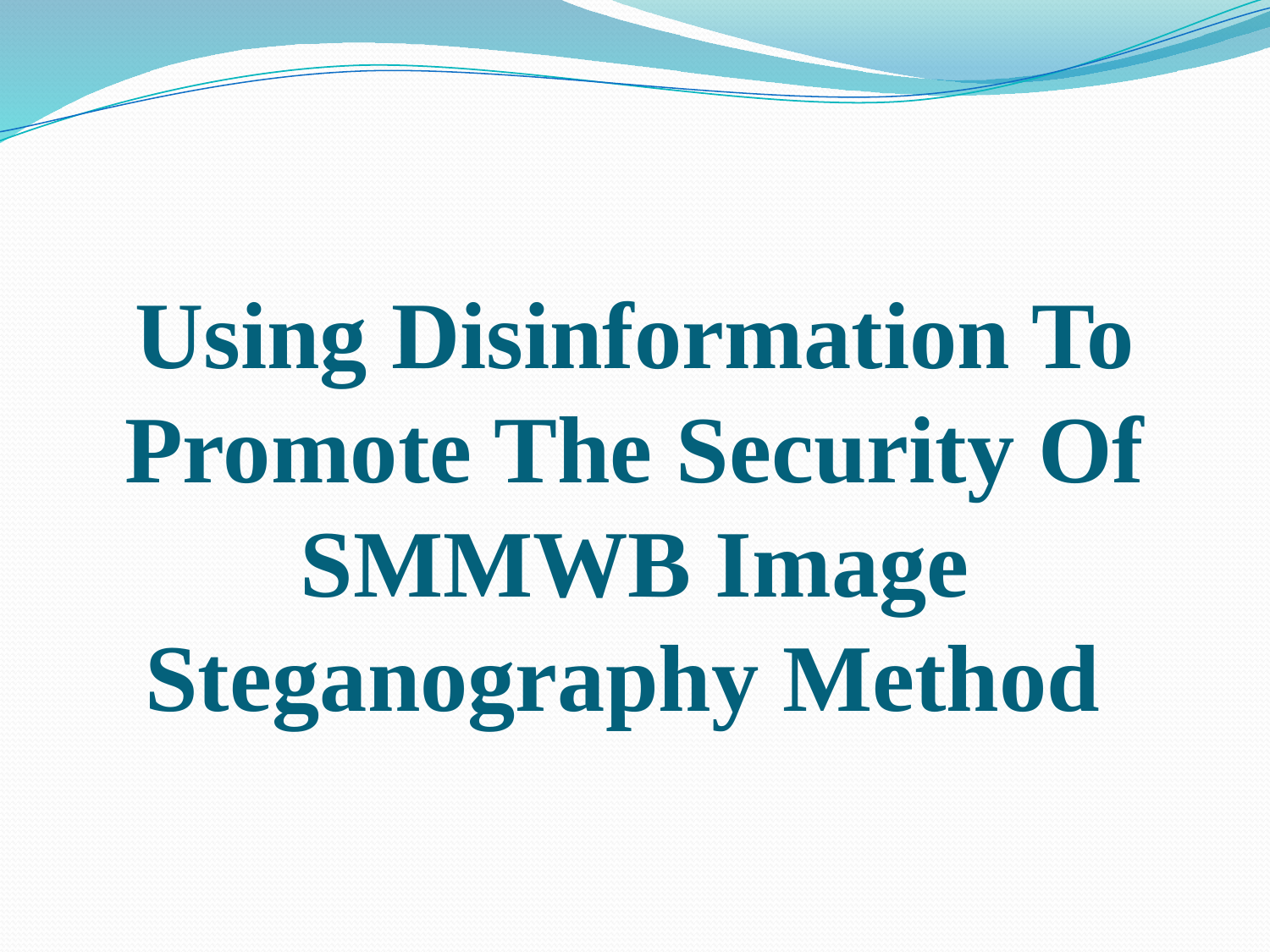

# Using Disinformation To Promote The Security Of SMMWB Image Steganography Method